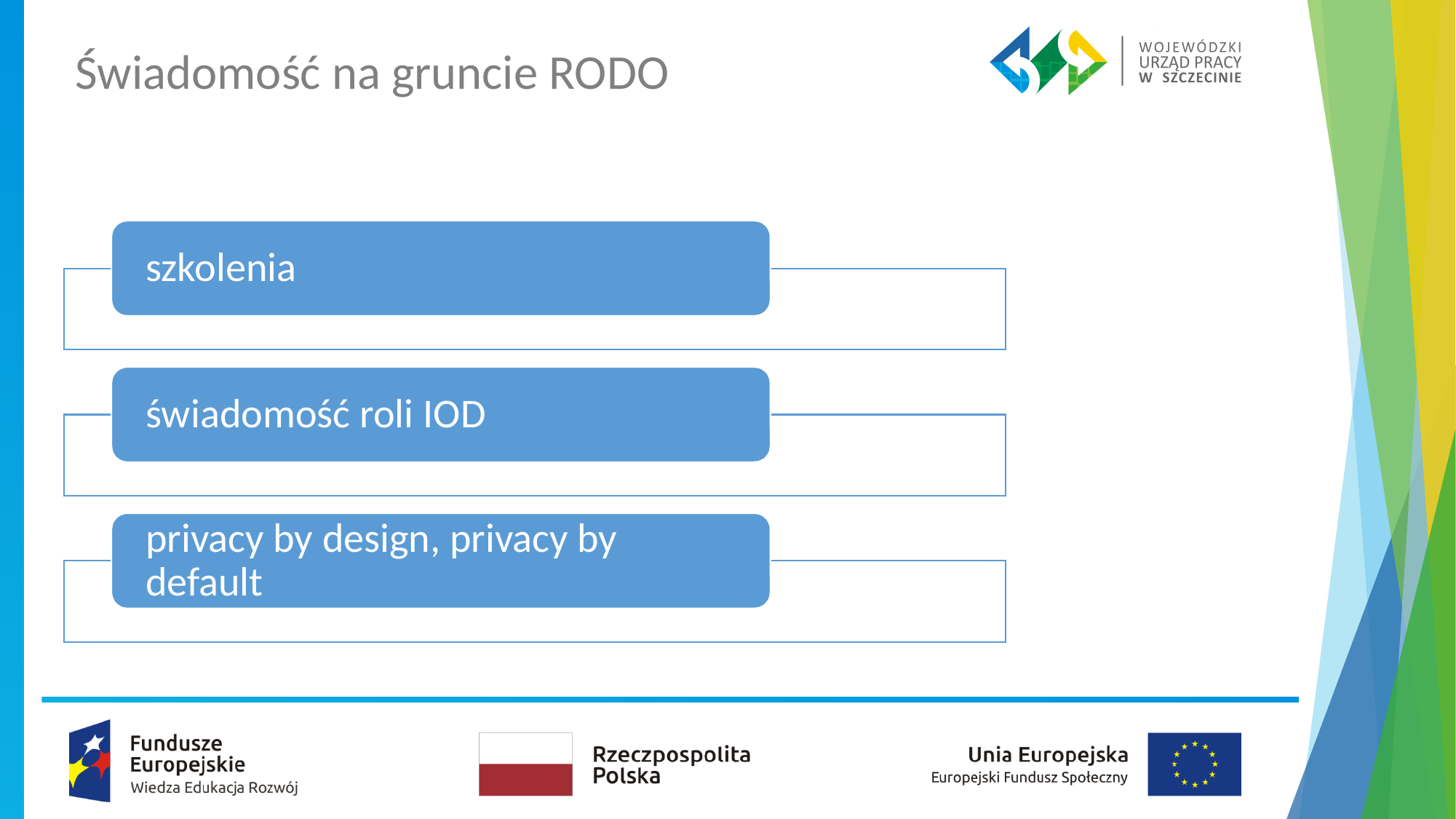

Świadomość na gruncie RODO
szkolenia
świadomość roli IOD
privacy by design, privacy by default